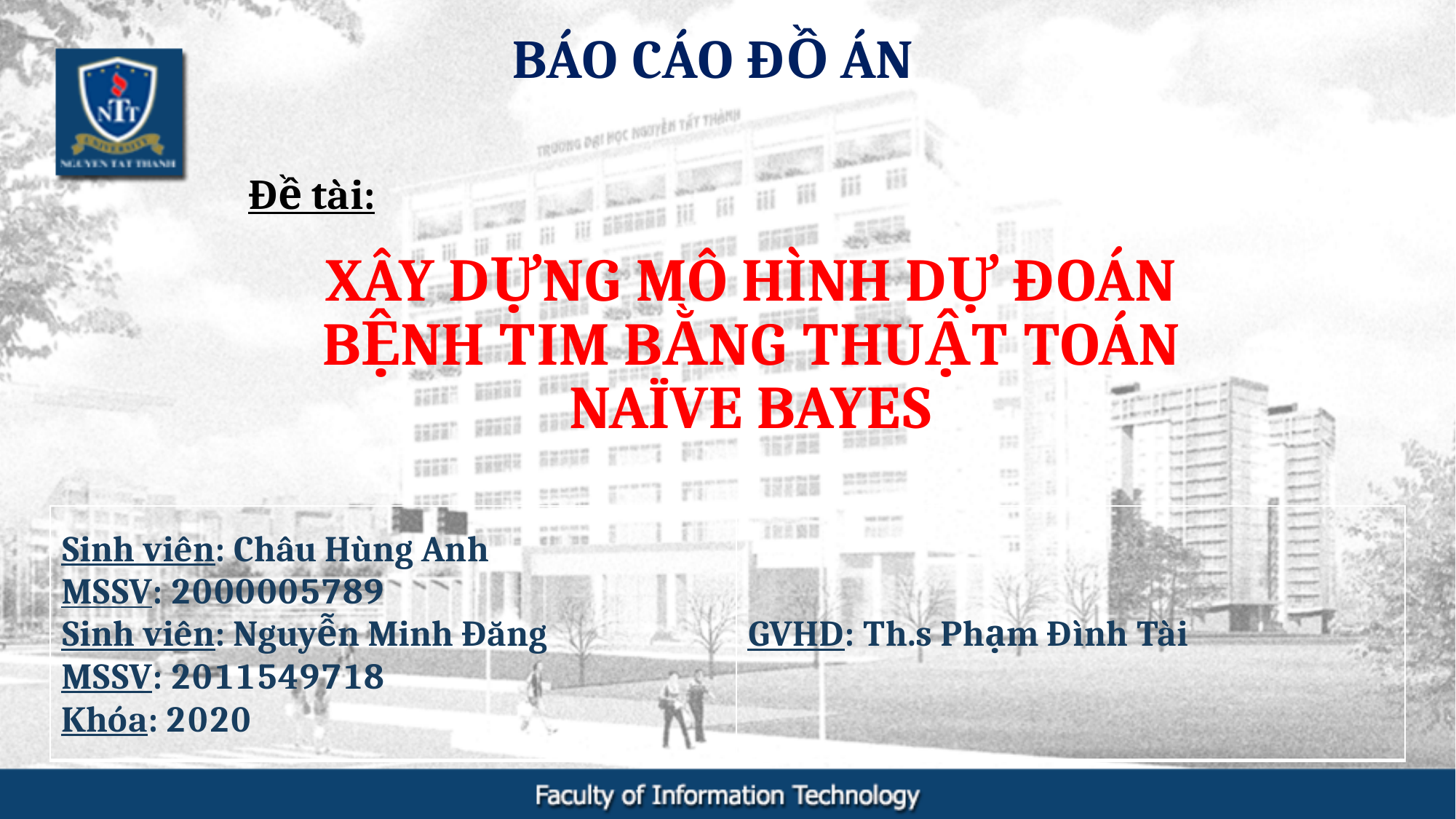

BÁO CÁO ĐỒ ÁN
Đề tài:
# XÂY DỰNG MÔ HÌNH DỰ ĐOÁN BỆNH TIM BẰNG THUẬT TOÁN NAÏVE BAYES
| Sinh viên: Châu Hùng Anh MSSV: 2000005789 Sinh viên: Nguyễn Minh Đăng MSSV: 2011549718 Khóa: 2020 | GVHD: Th.s Phạm Đình Tài |
| --- | --- |